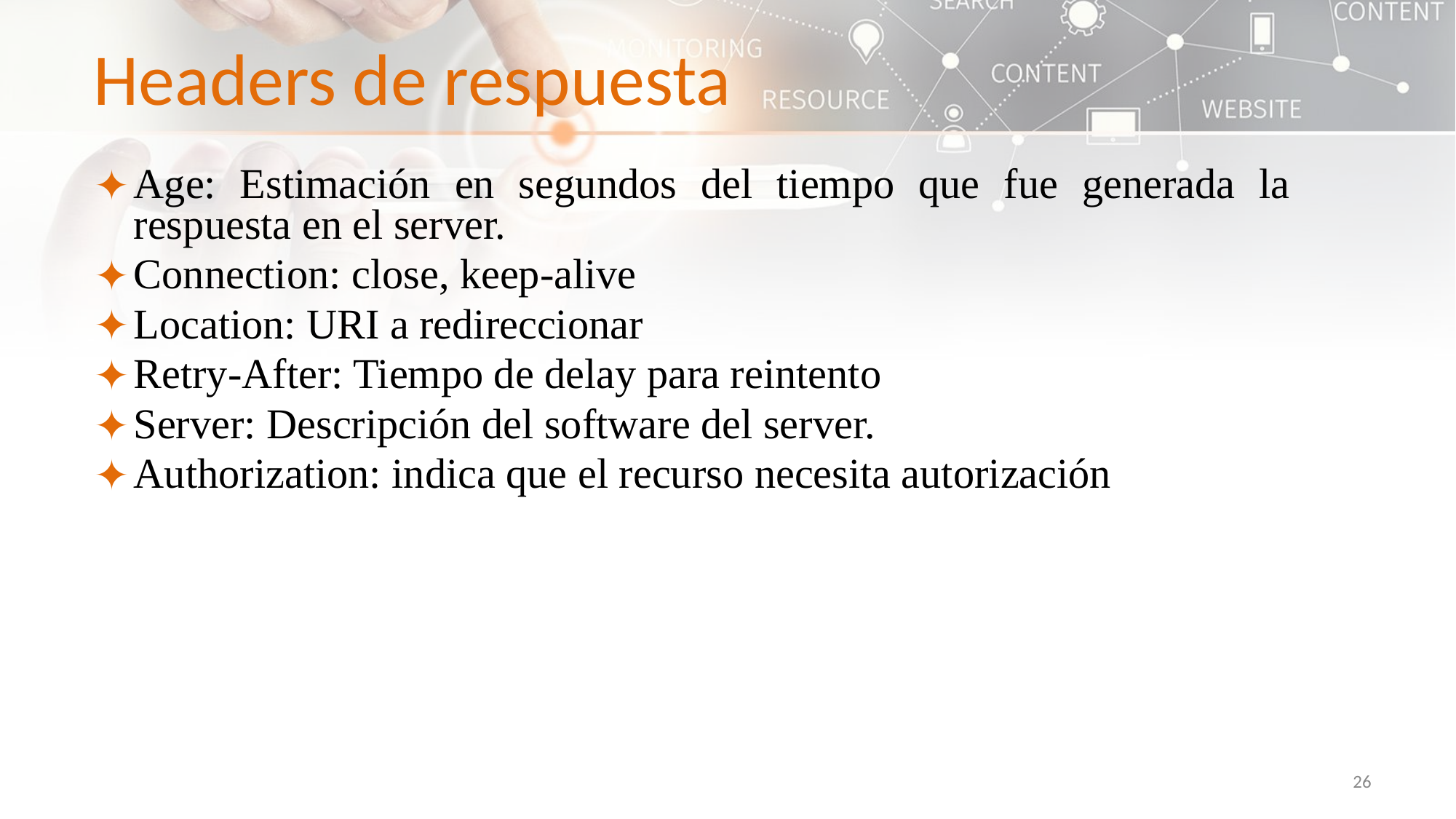

Headers de respuesta
Age: Estimación en segundos del tiempo que fue generada la respuesta en el server.
Connection: close, keep-alive
Location: URI a redireccionar
Retry-After: Tiempo de delay para reintento
Server: Descripción del software del server.
Authorization: indica que el recurso necesita autorización
26